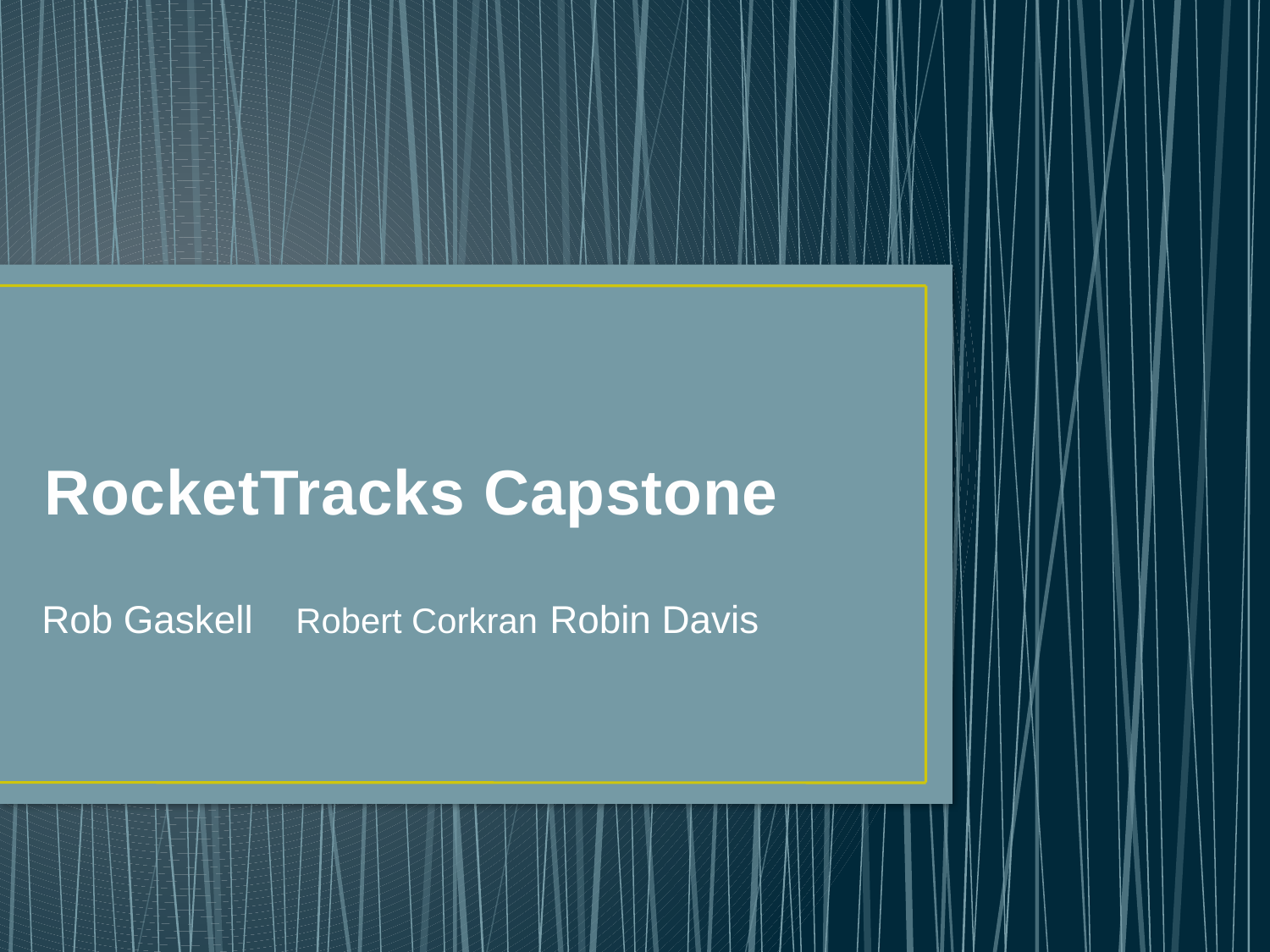

# RocketTracks Capstone

Rob Gaskell	Robert Corkran	Robin Davis